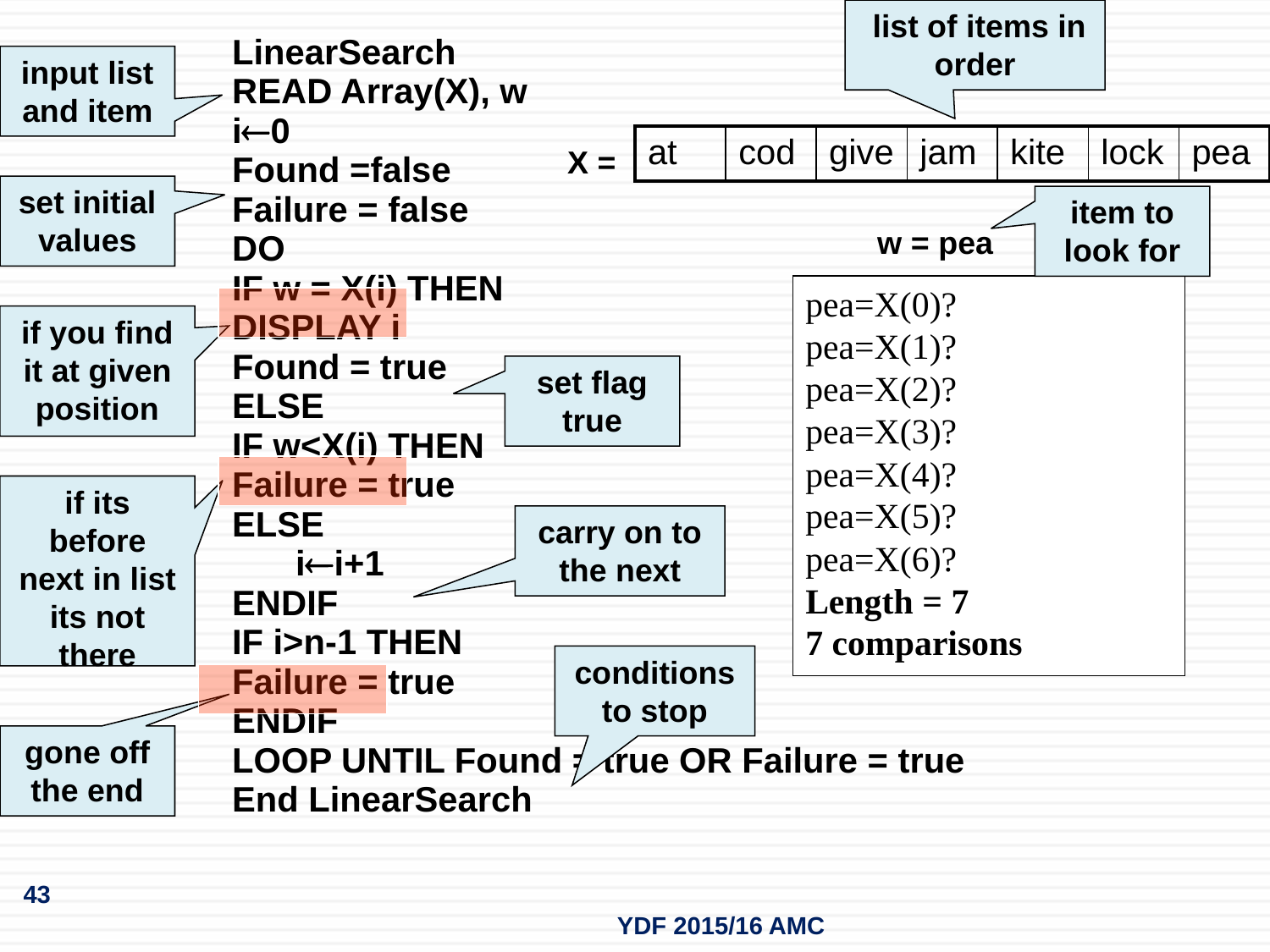

list of items in order
| LinearSearch READ Array(X), w i←0 Found =false Failure = false DO IF w = X(i) THEN DISPLAY i Found = true ELSE IF w<X(i) THEN Failure = true ELSE i←i+1 ENDIF IF i>n-1 THEN Failure = true ENDIF LOOP UNTIL Found = true OR Failure = true End LinearSearch |
| --- |
input list and item

| at | cod | give | jam | kite | lock | pea |
| --- | --- | --- | --- | --- | --- | --- |
X =
set initial values
item to look for
w = pea
pea=X(0)?
pea=X(1)?
pea=X(2)?
pea=X(3)?
pea=X(4)?
pea=X(5)?
pea=X(6)?
Length = 7
7 comparisons

if you find it at given position
set flag true

if its before next in list its not there
carry on to the next
conditions to stop

gone off the end

43
YDF 2015/16 AMC